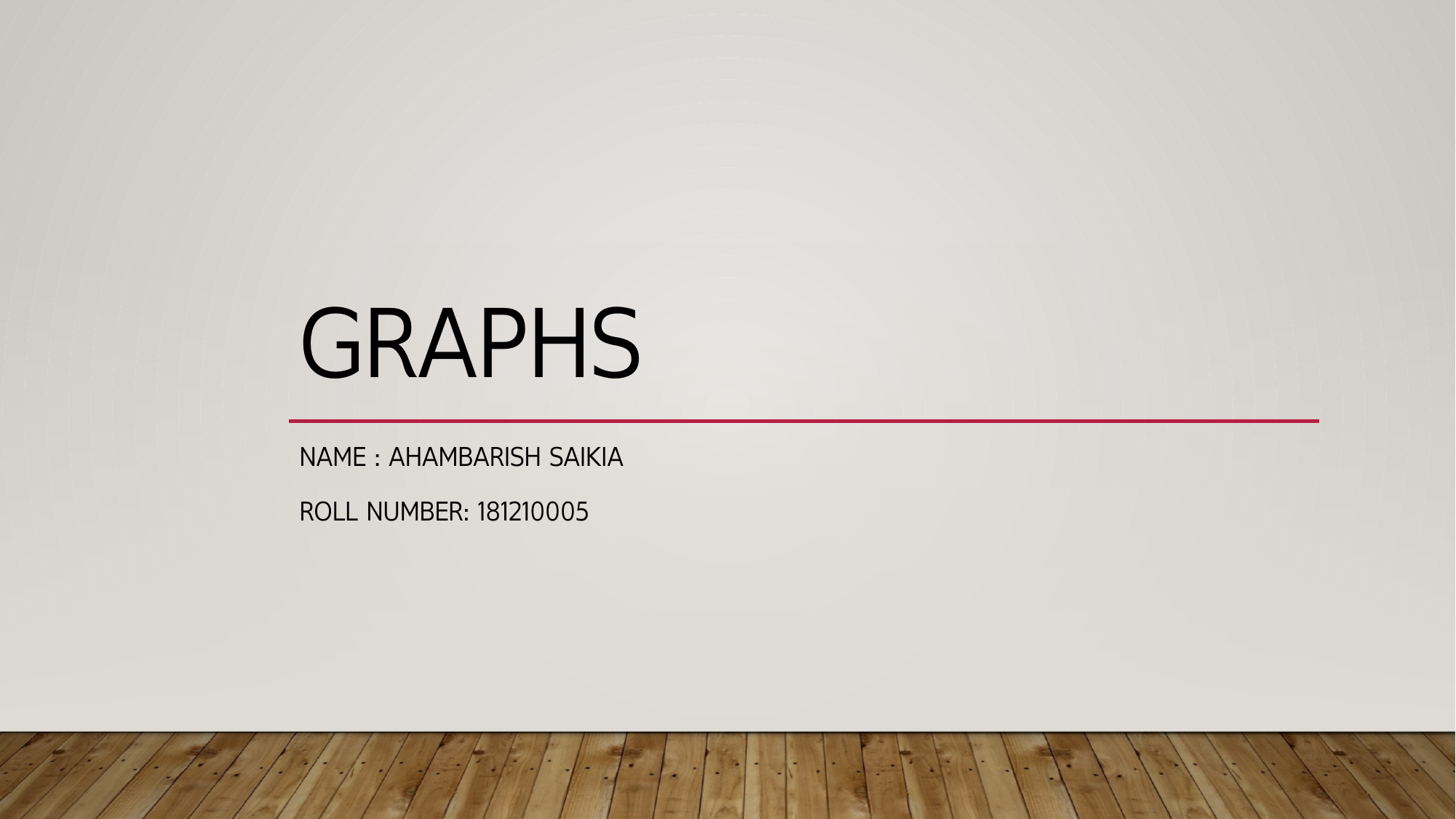

# Graphs
Name : Ahambarish Saikia
Roll number: 181210005